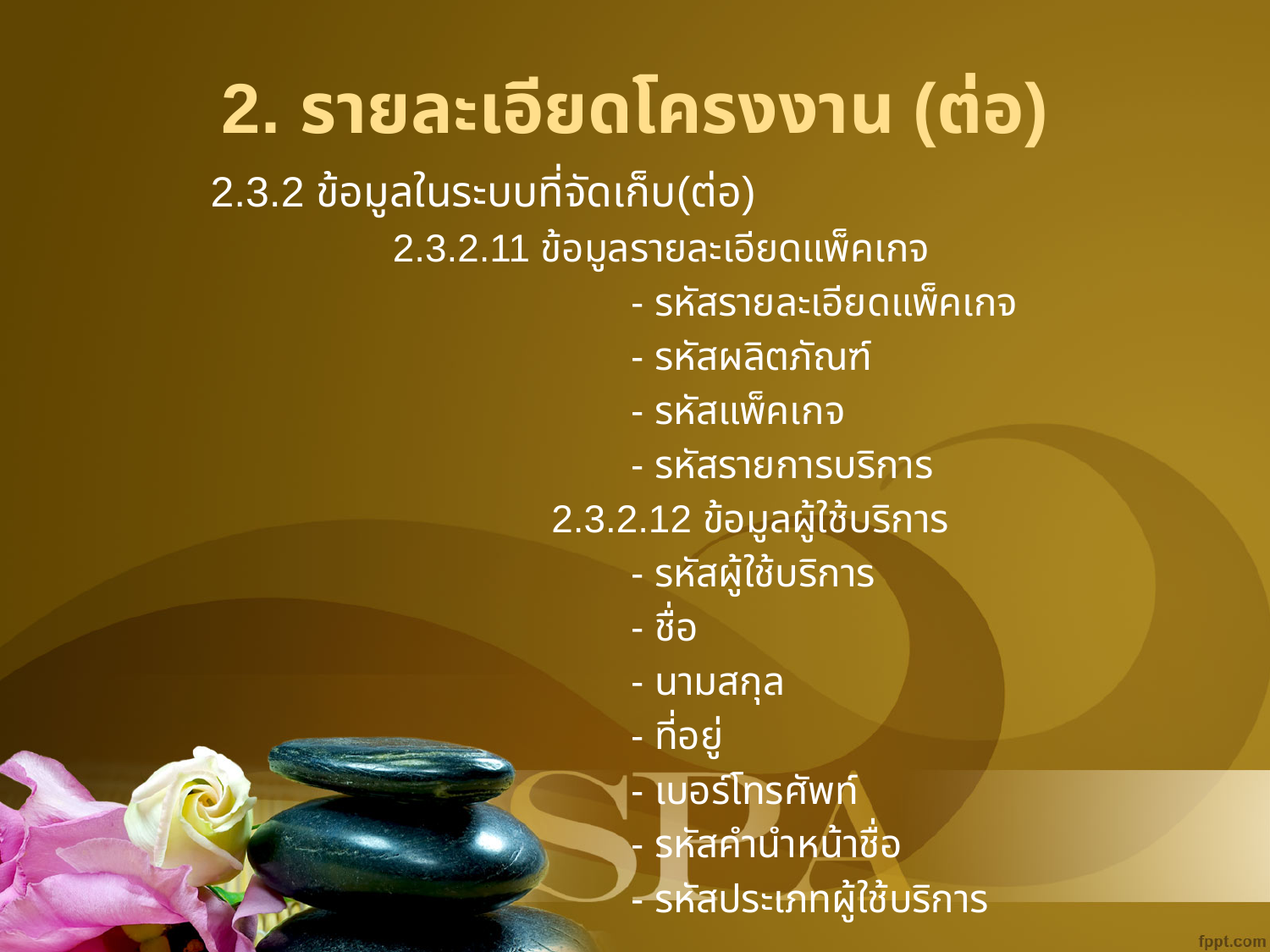

# 2. รายละเอียดโครงงาน (ต่อ)
2.3.2 ข้อมูลในระบบที่จัดเก็บ(ต่อ)
2.3.2.11 ข้อมูลรายละเอียดแพ็คเกจ
				- รหัสรายละเอียดแพ็คเกจ
				- รหัสผลิตภัณฑ์
				- รหัสแพ็คเกจ
				- รหัสรายการบริการ
		2.3.2.12 ข้อมูลผู้ใช้บริการ
				- รหัสผู้ใช้บริการ
				- ชื่อ
				- นามสกุล
				- ที่อยู่
				- เบอร์โทรศัพท์
				- รหัสคำนำหน้าชื่อ
				- รหัสประเภทผู้ใช้บริการ